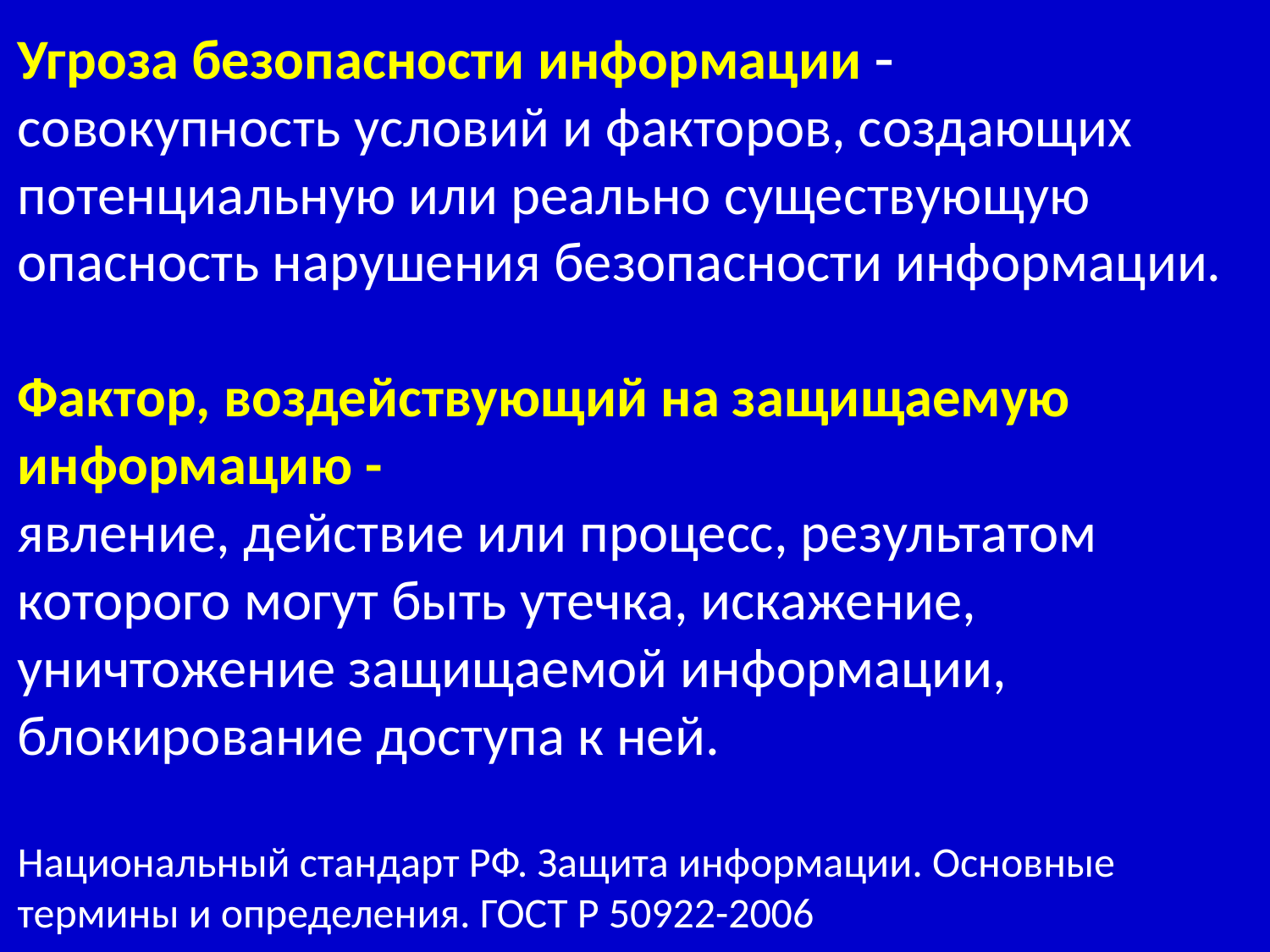

Угроза безопасности информации −
совокупность условий и факторов, создающих
потенциальную или реально существующую опасность нарушения безопасности информации.

Фактор, воздействующий на защищаемую информацию -
явление, действие или процесс, результатом которого могут быть утечка, искажение, уничтожение защищаемой информации, блокирование доступа к ней.

Национальный стандарт РФ. Защита информации. Основные термины и определения. ГОСТ Р 50922-2006